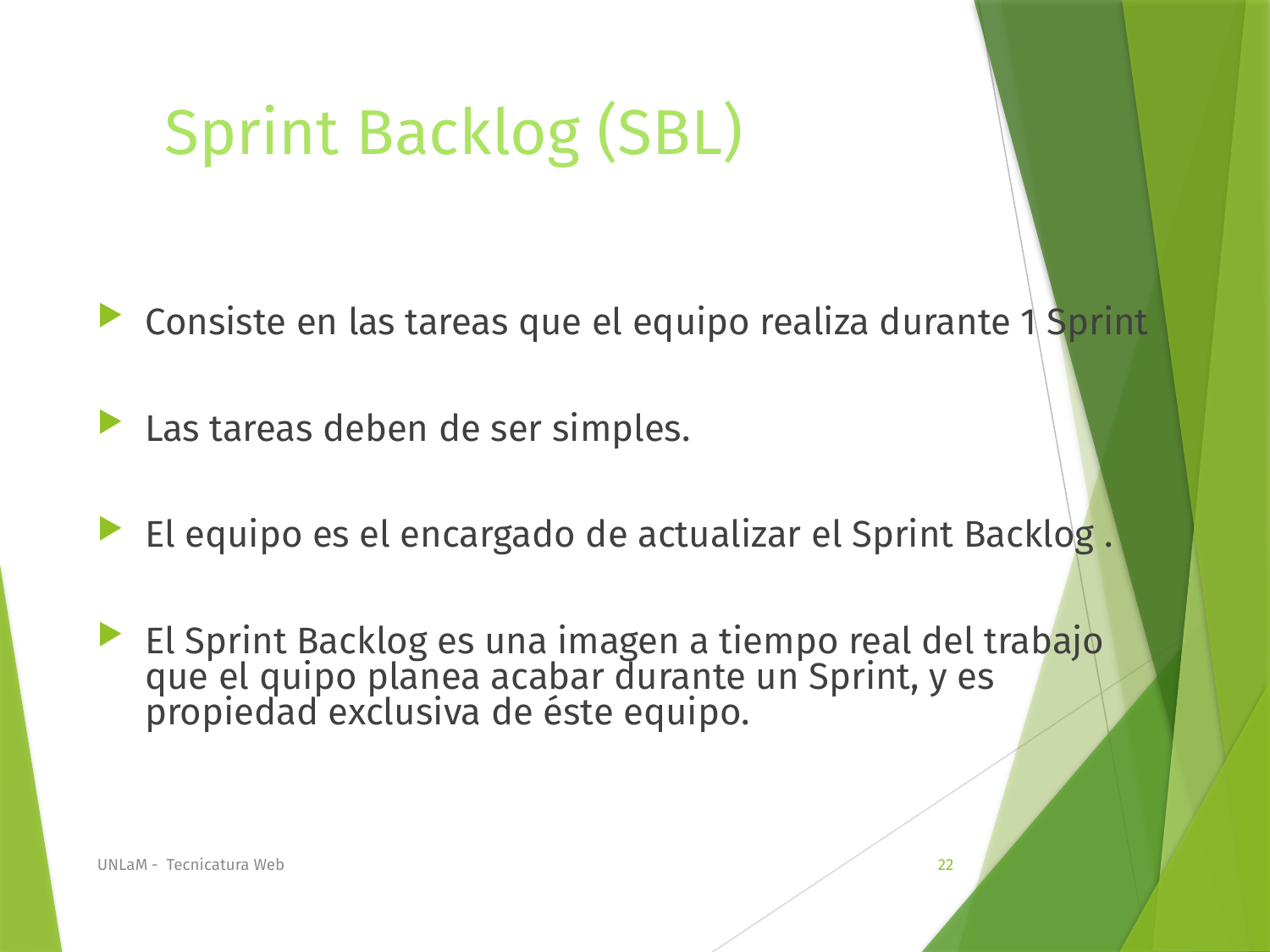

# Sprint Backlog (SBL)
Consiste en las tareas que el equipo realiza durante 1 Sprint

Las tareas deben de ser simples.

El equipo es el encargado de actualizar el Sprint Backlog .

El Sprint Backlog es una imagen a tiempo real del trabajo que el quipo planea acabar durante un Sprint, y es propiedad exclusiva de éste equipo.

UNLaM -  Tecnicatura Web
22